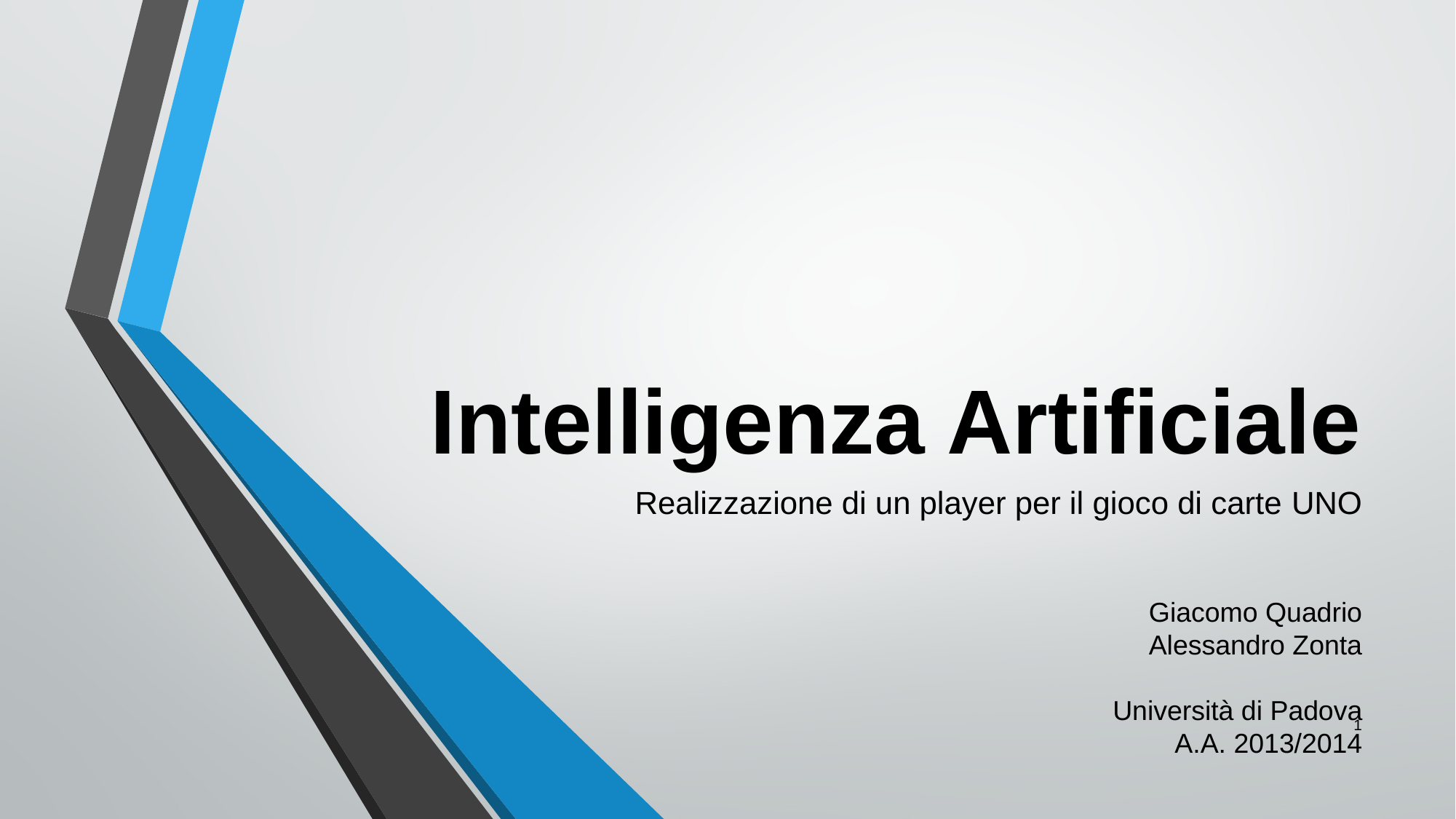

# Intelligenza Artificiale
Realizzazione di un player per il gioco di carte UNO
Giacomo Quadrio
Alessandro Zonta

Università di Padova
A.A. 2013/2014
1